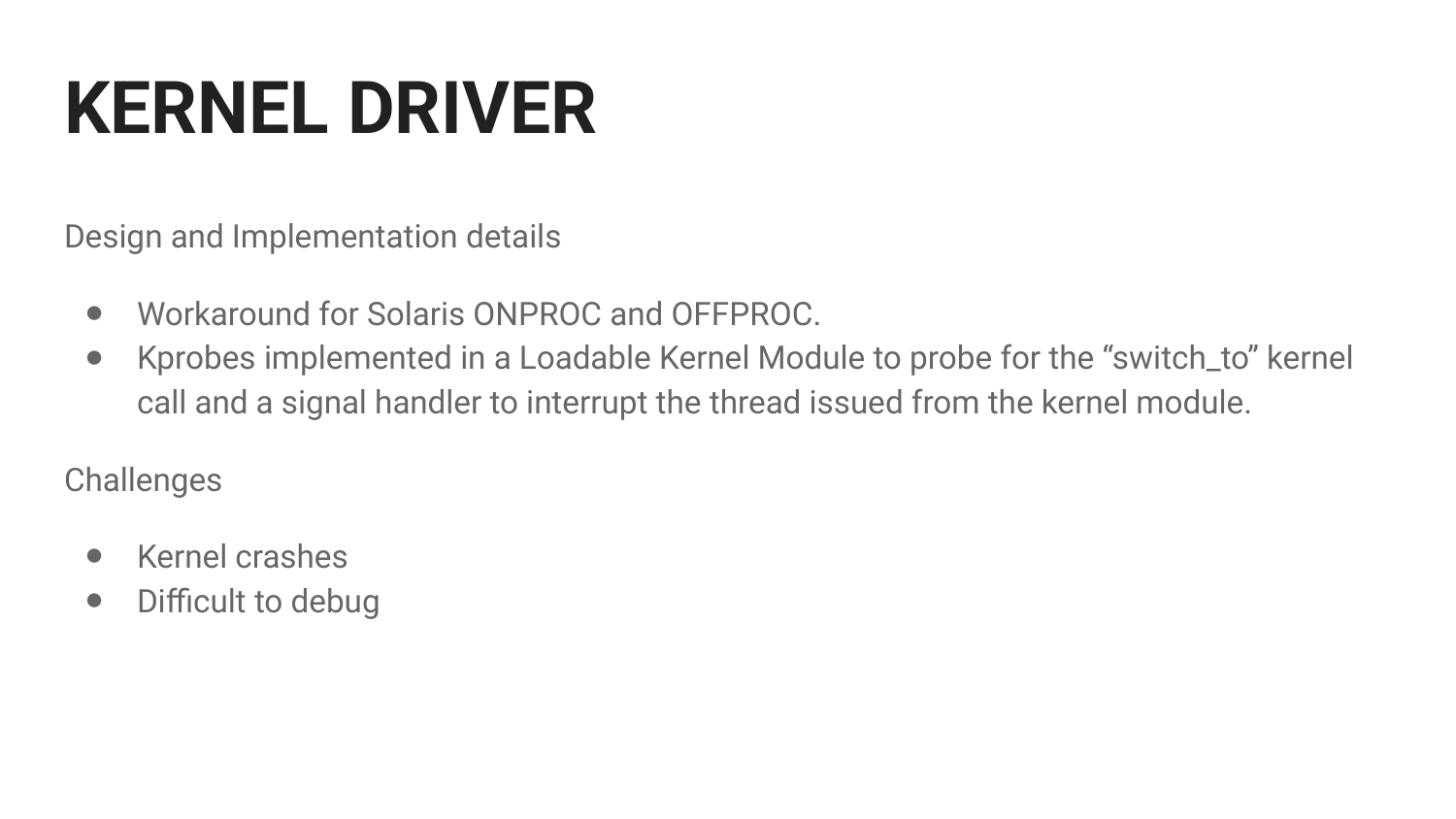

# KERNEL DRIVER
Design and Implementation details
Workaround for Solaris ONPROC and OFFPROC.
Kprobes implemented in a Loadable Kernel Module to probe for the “switch_to” kernel call and a signal handler to interrupt the thread issued from the kernel module.
Challenges
Kernel crashes
Difficult to debug